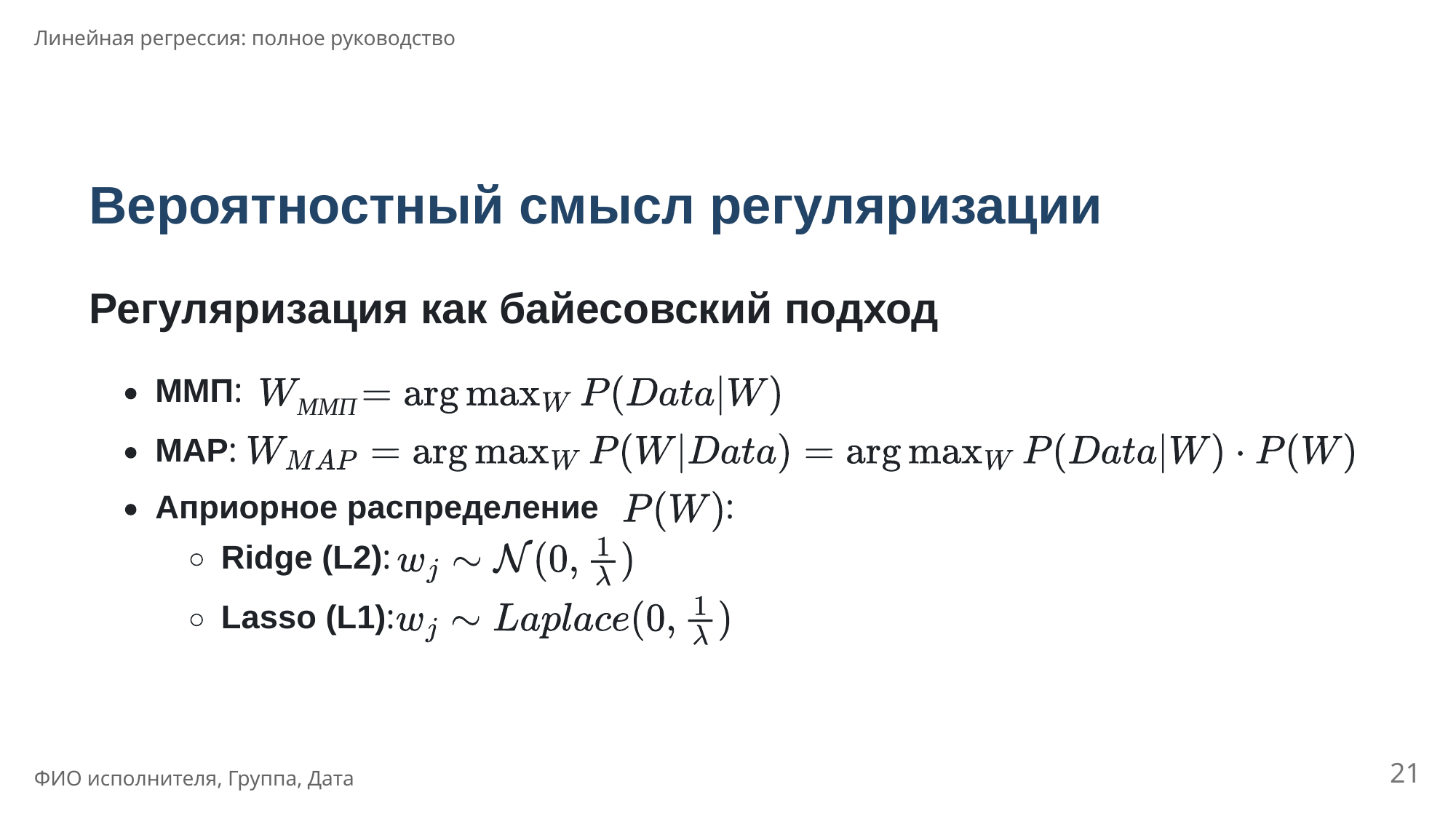

Линейная регрессия: полное руководство
Вероятностный смысл регуляризации
Регуляризация как байесовский подход
ММП:

ММП

MAP:

Априорное распределение
:

Ridge (L2):

Lasso (L1):

21
ФИО исполнителя, Группа, Дата